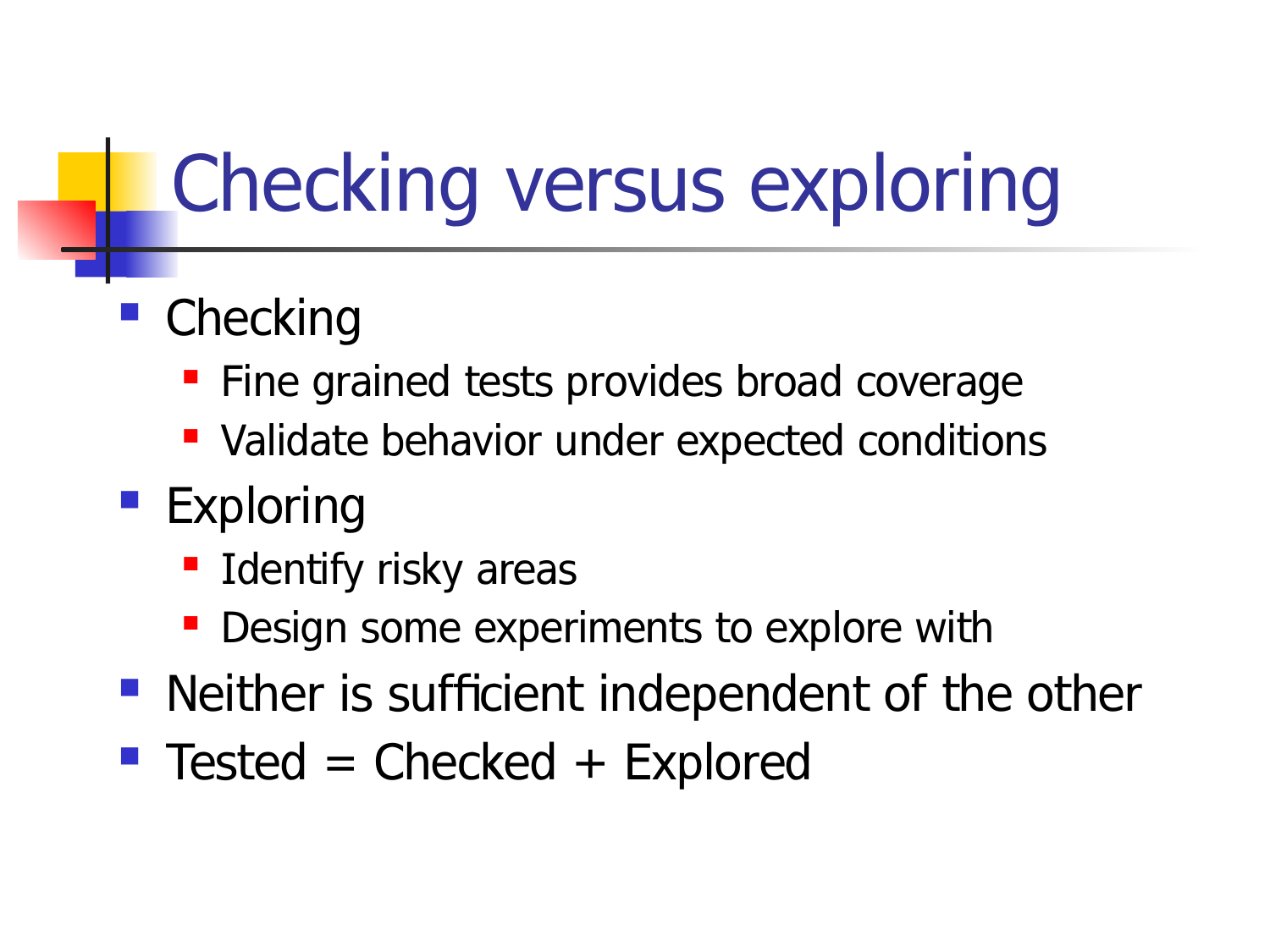

# Checking versus exploring
Checking
Fine grained tests provides broad coverage
Validate behavior under expected conditions
Exploring
Identify risky areas
Design some experiments to explore with
Neither is sufficient independent of the other
Tested = Checked + Explored